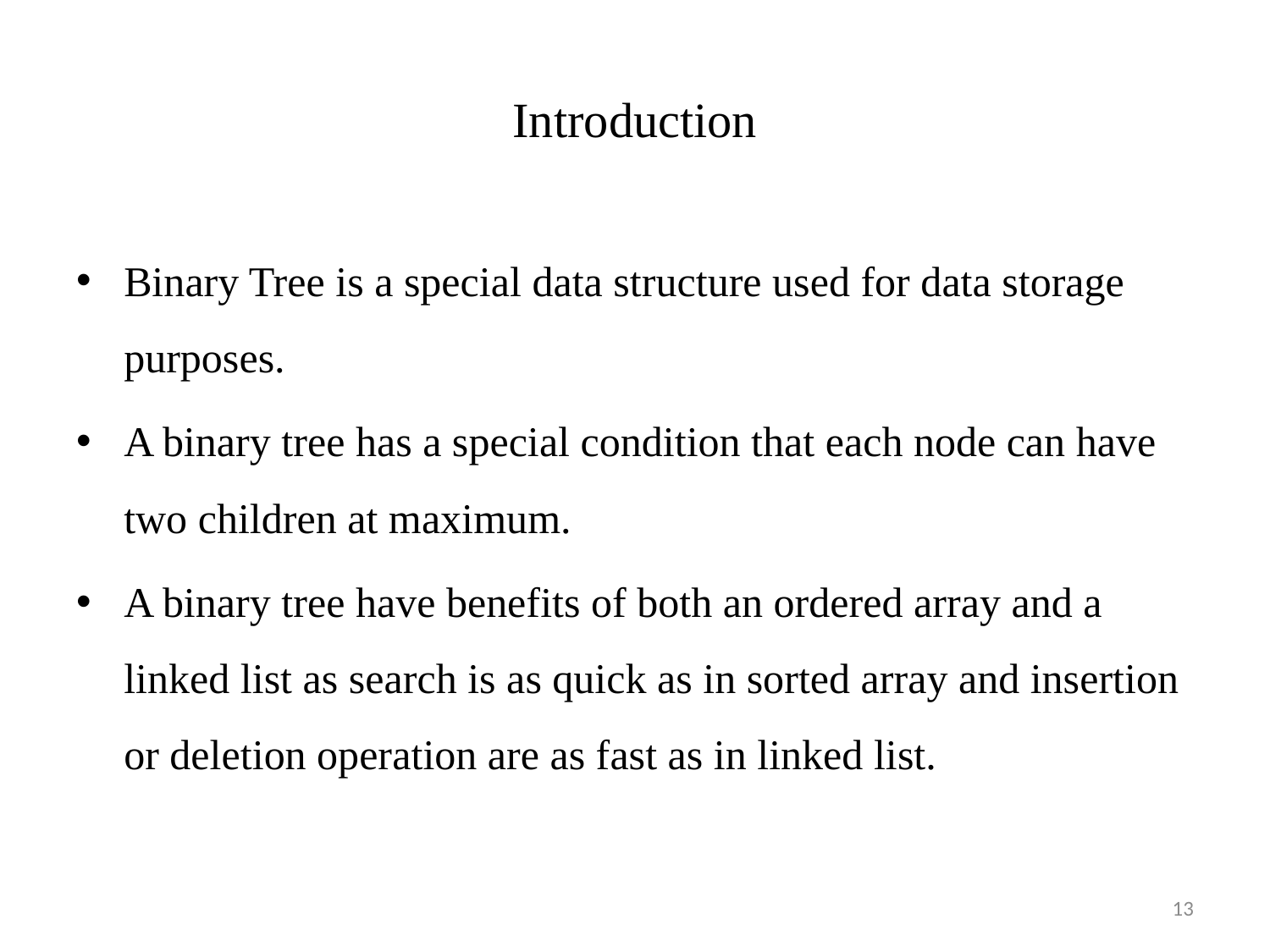

# Introduction
Binary Tree is a special data structure used for data storage purposes.
A binary tree has a special condition that each node can have two children at maximum.
A binary tree have benefits of both an ordered array and a linked list as search is as quick as in sorted array and insertion or deletion operation are as fast as in linked list.
13